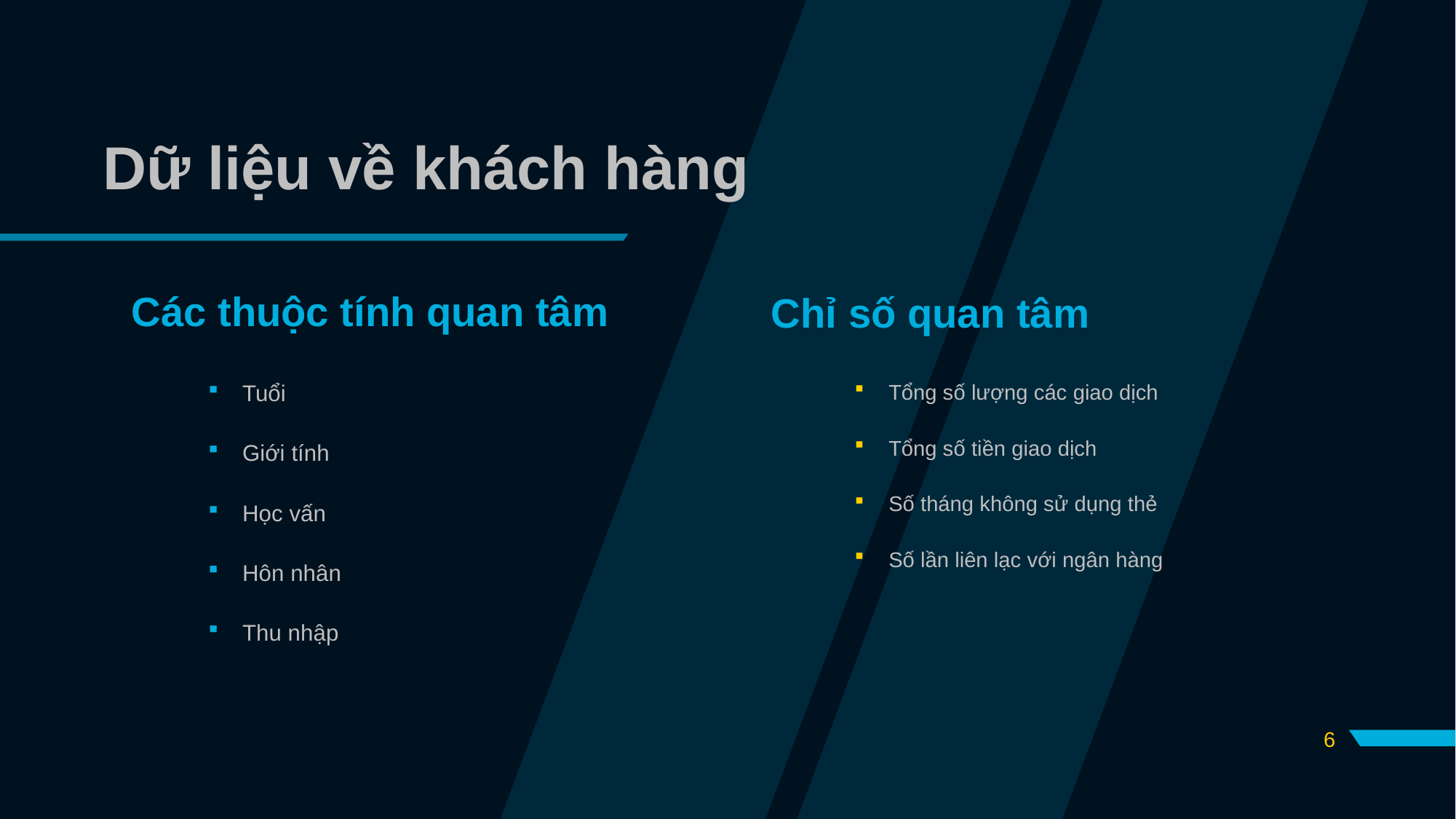

# Dữ liệu về khách hàng
Các thuộc tính quan tâm

Chỉ số quan tâm
Tuổi

Giới tính

Học vấn

Hôn nhân

Thu nhập

Tổng số lượng các giao dịch

Tổng số tiền giao dịch

Số tháng không sử dụng thẻ

Số lần liên lạc với ngân hàng

6